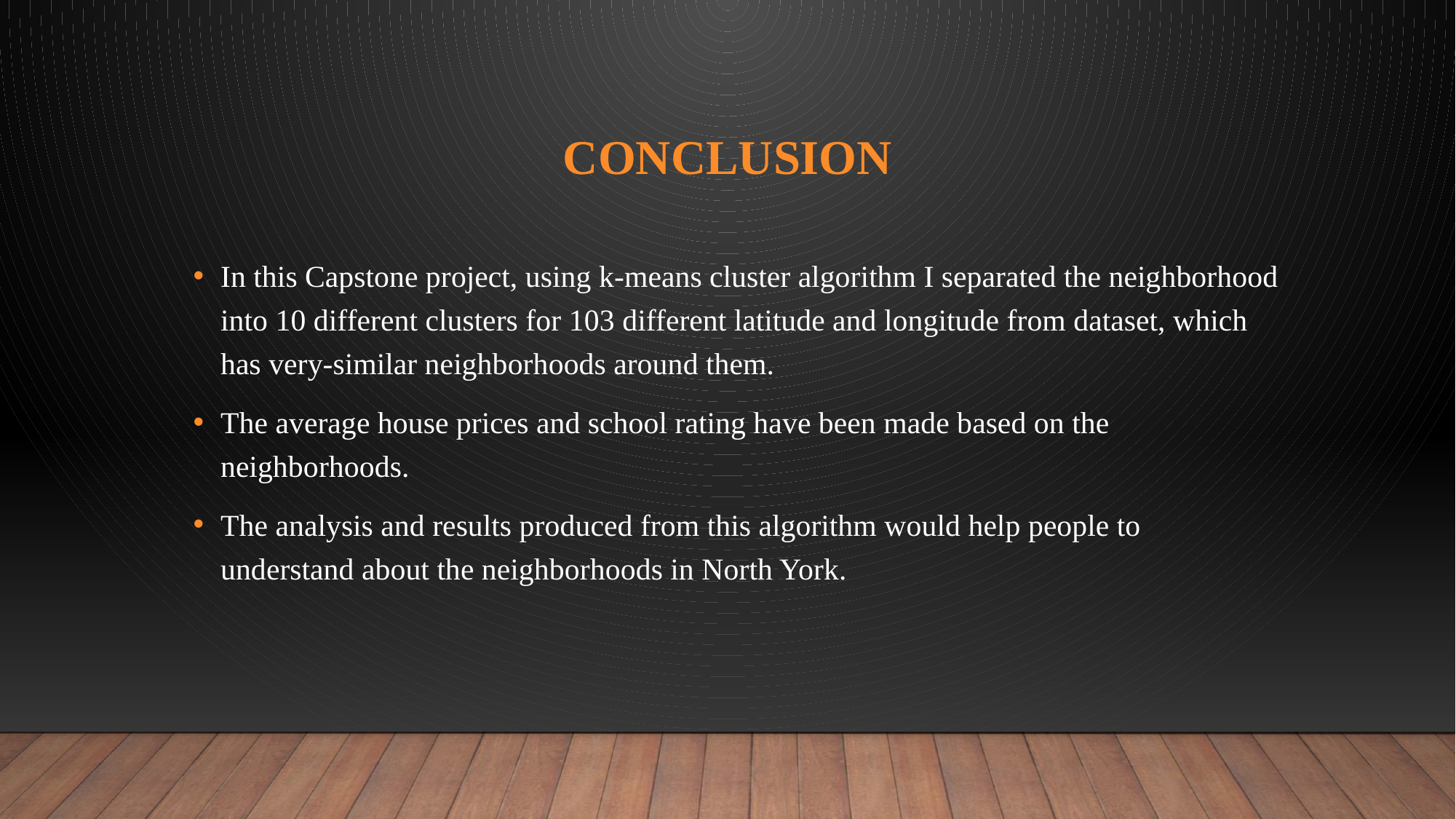

# CONCLUSION
In this Capstone project, using k-means cluster algorithm I separated the neighborhood into 10 different clusters for 103 different latitude and longitude from dataset, which has very-similar neighborhoods around them.
The average house prices and school rating have been made based on the neighborhoods.
The analysis and results produced from this algorithm would help people to understand about the neighborhoods in North York.